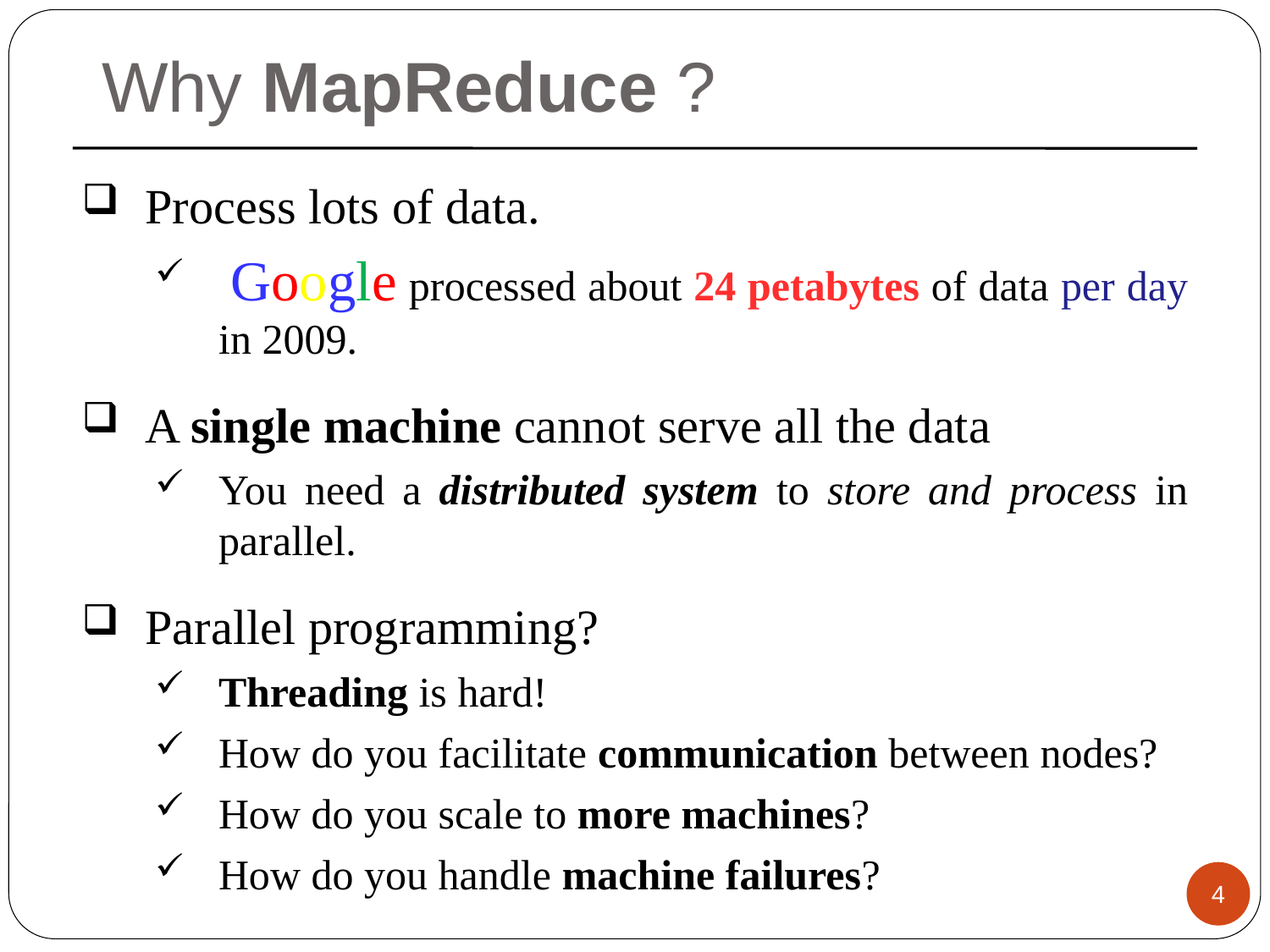

Why MapReduce ?
Process lots of data.
 Google processed about 24 petabytes of data per day in 2009.

A single machine cannot serve all the data
You need a distributed system to store and process in parallel.

Parallel programming?
Threading is hard!
How do you facilitate communication between nodes?
How do you scale to more machines?
How do you handle machine failures?
4